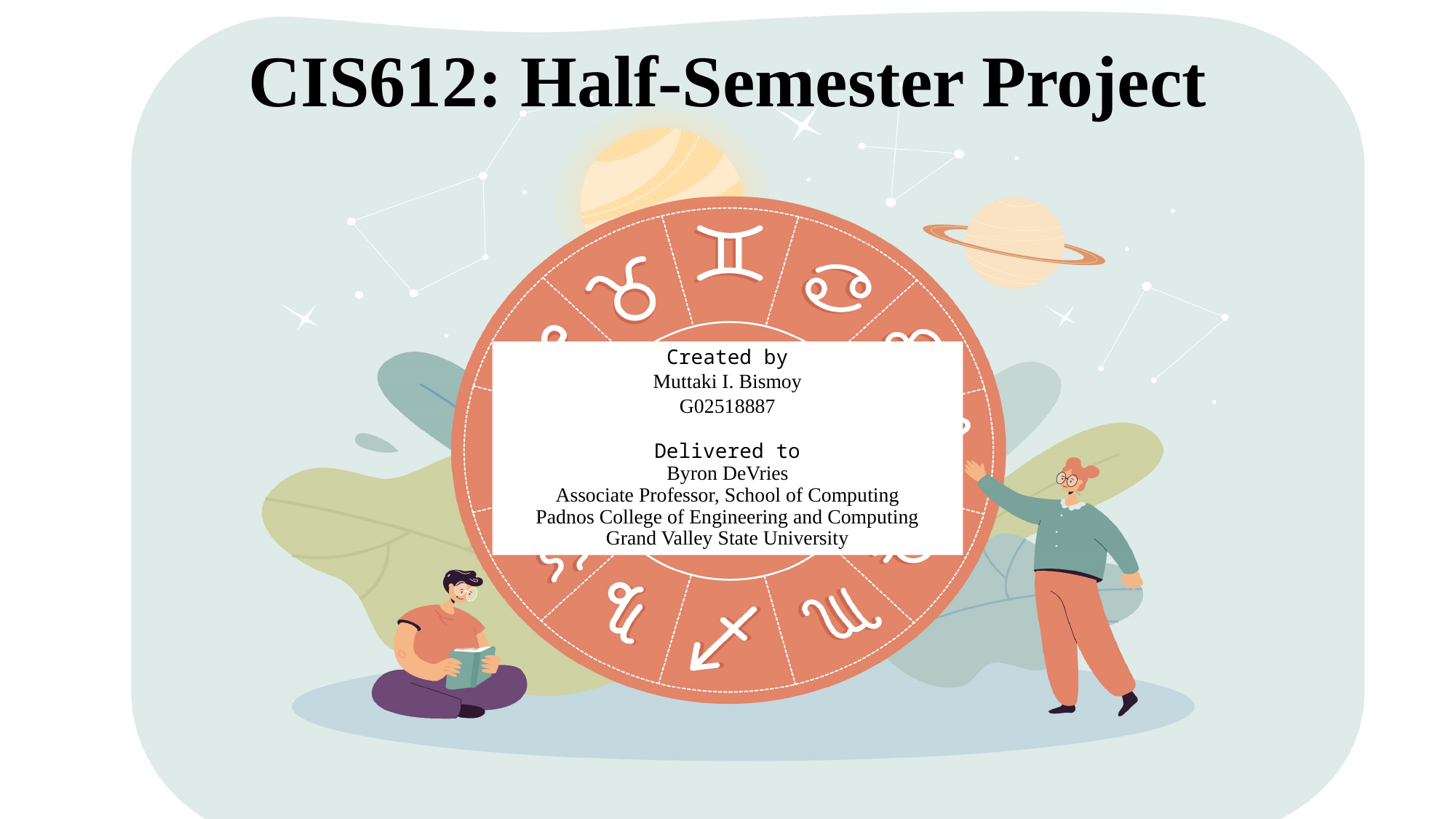

# CIS612: Half-Semester Project
Created by
Muttaki I. Bismoy
G02518887

Delivered to
Byron DeVries
Associate Professor, School of Computing
Padnos College of Engineering and Computing
Grand Valley State University